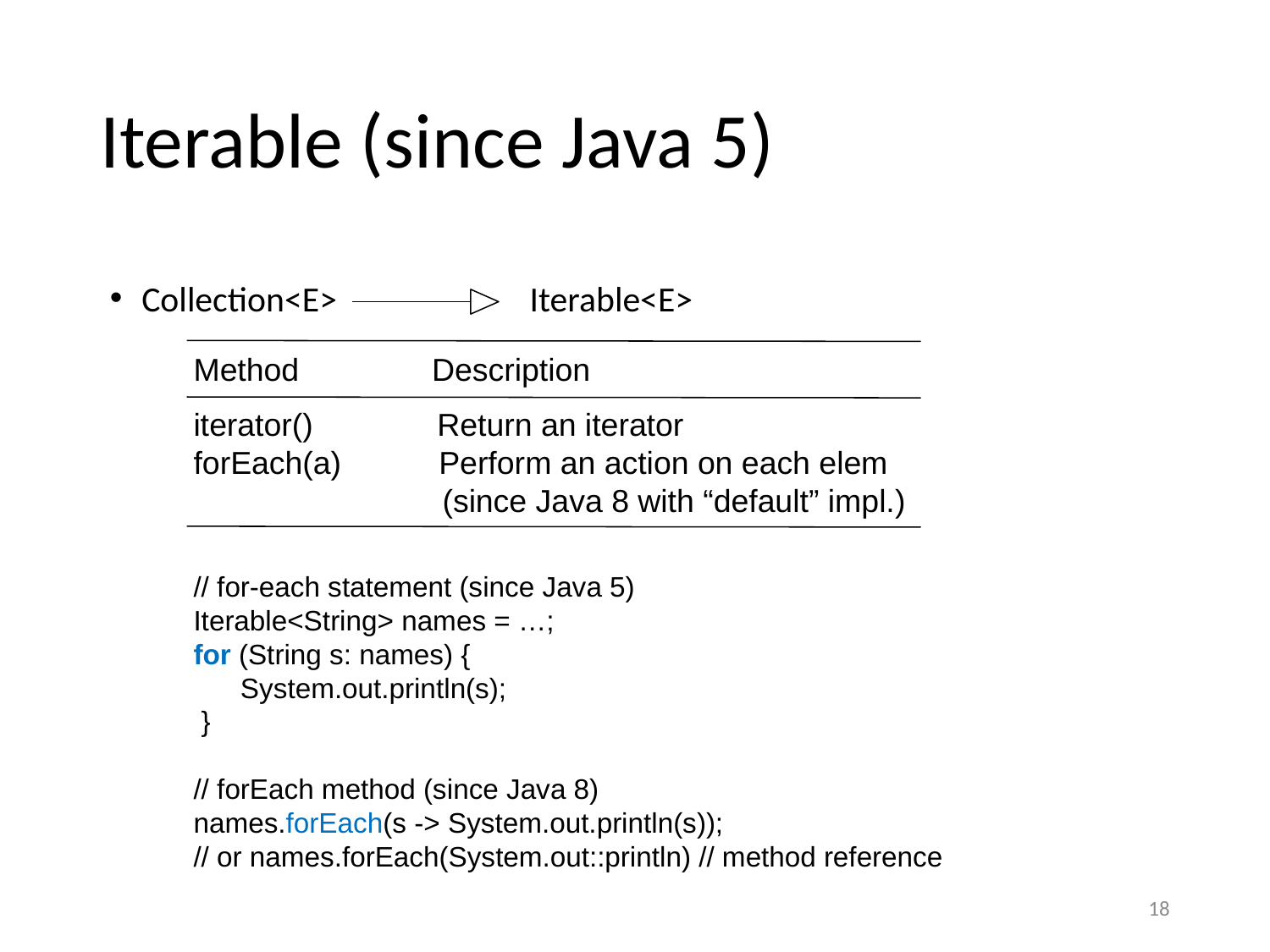

# Iterable (since Java 5)
Collection<E>                        Iterable<E>

Method               Description

iterator()              Return an iterator
forEach(a)           Perform an action on each elem
                            (since Java 8 with “default” impl.)

// for-each statement (since Java 5)
Iterable<String> names = …;
for (String s: names) {
      System.out.println(s);
 }

// forEach method (since Java 8)
names.forEach(s -> System.out.println(s));
// or names.forEach(System.out::println) // method reference
18